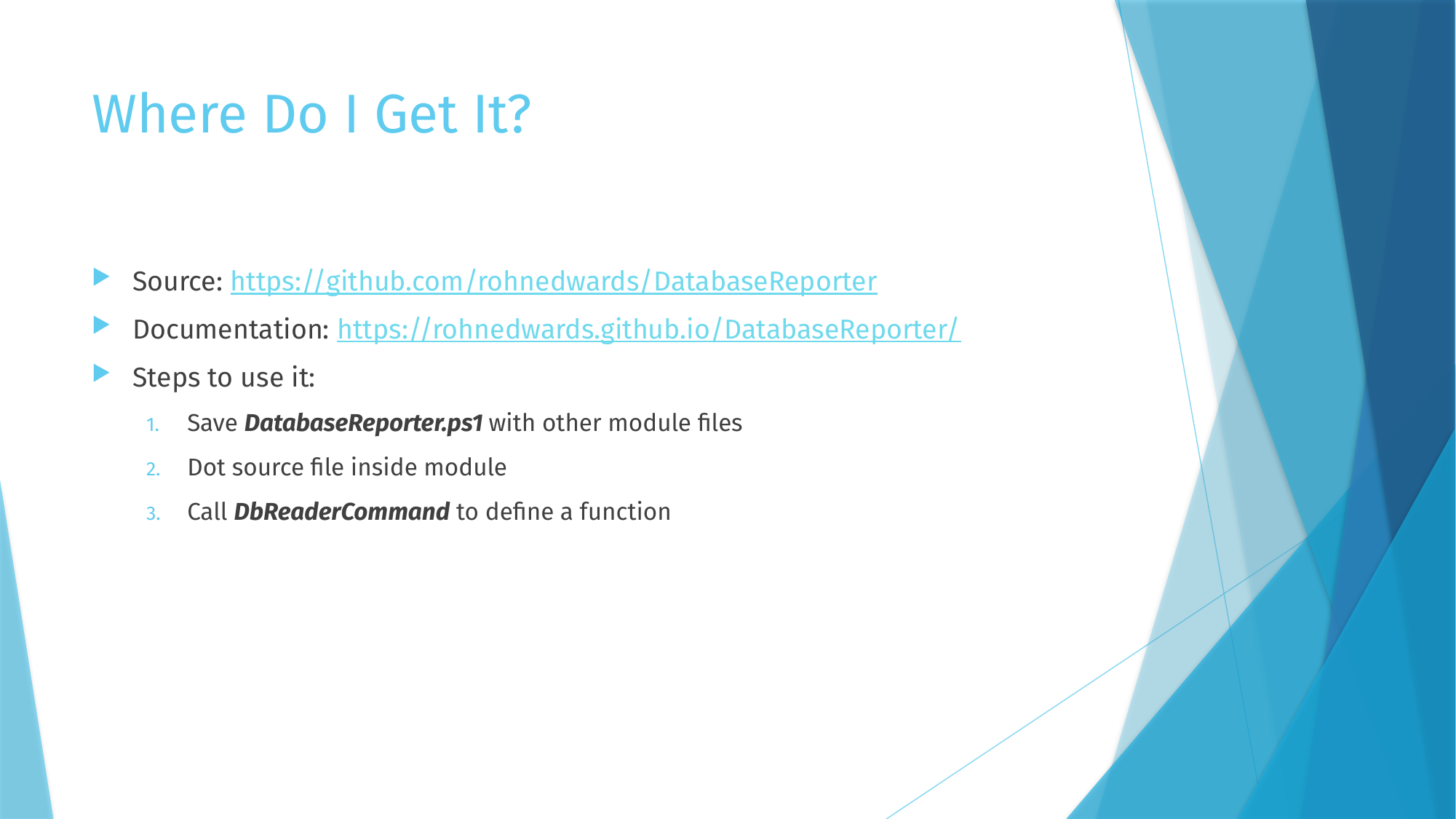

# Where Do I Get It?
Source: https://github.com/rohnedwards/DatabaseReporter
Documentation: https://rohnedwards.github.io/DatabaseReporter/
Steps to use it:
Save DatabaseReporter.ps1 with other module files
Dot source file inside module
Call DbReaderCommand to define a function